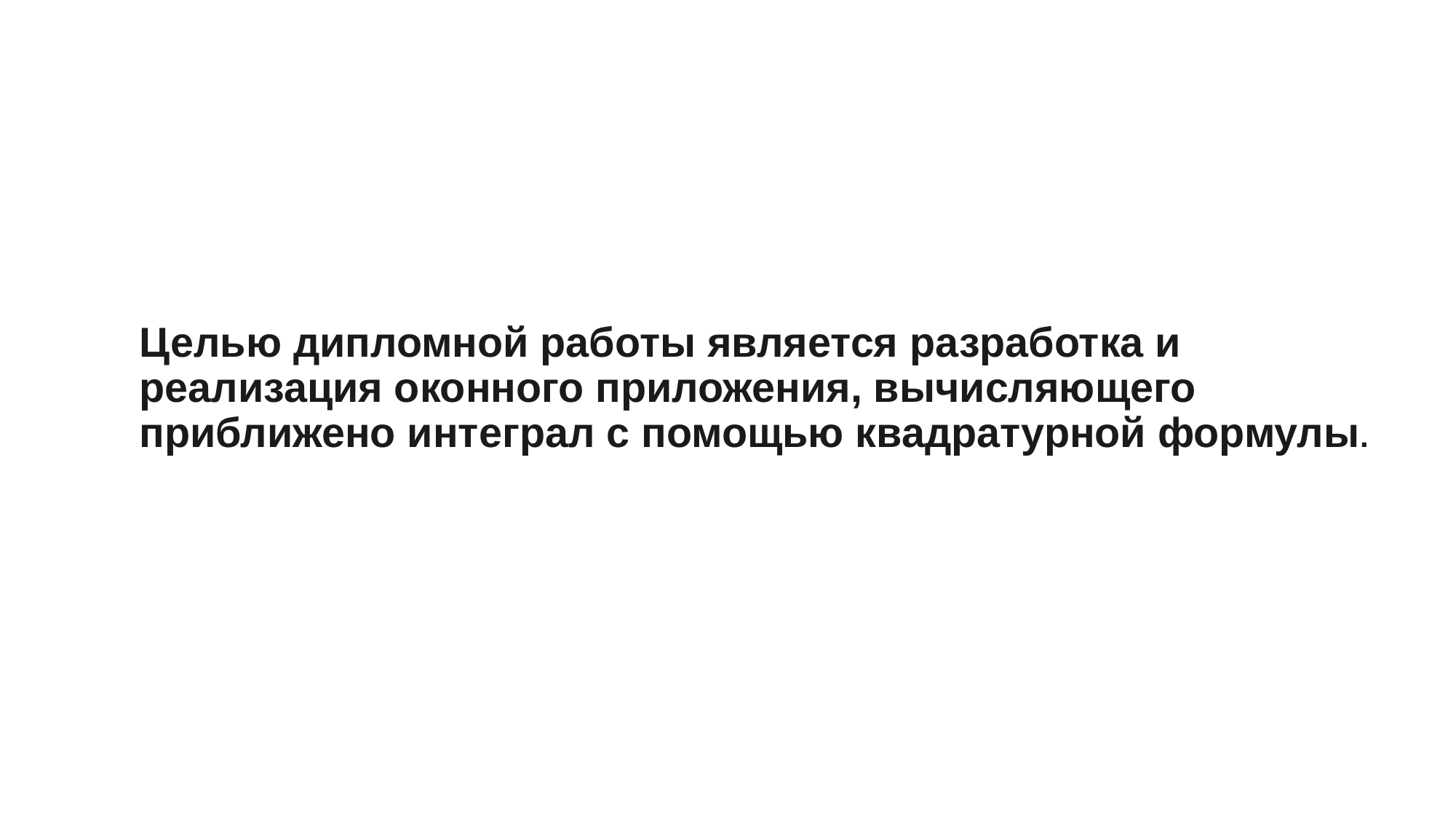

# Целью дипломной работы является разработка и реализация оконного приложения, вычисляющего приближено интеграл с помощью квадратурной формулы.